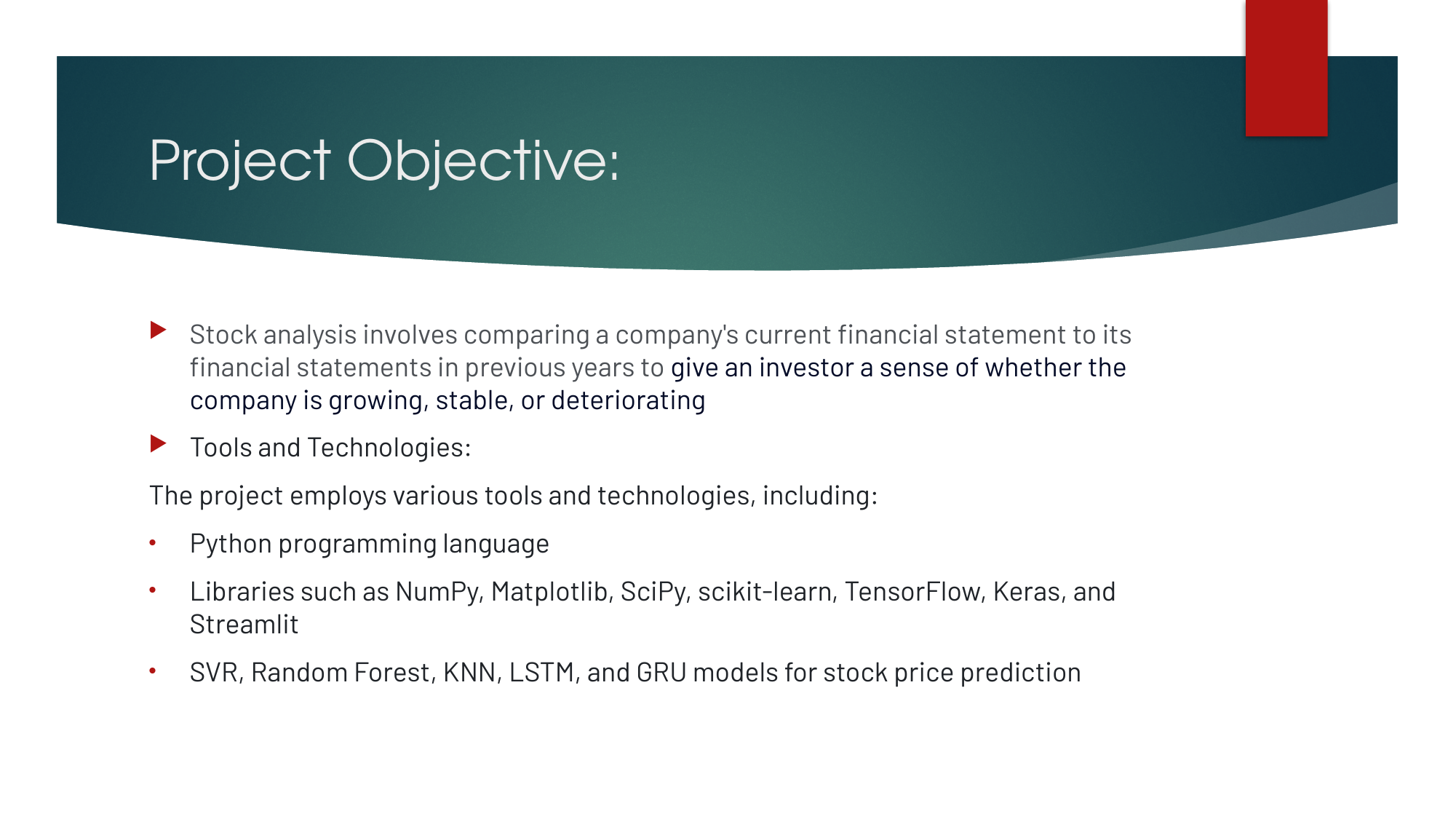

# Project Objective:
Stock analysis involves comparing a company's current financial statement to its financial statements in previous years to give an investor a sense of whether the company is growing, stable, or deteriorating
Tools and Technologies:
The project employs various tools and technologies, including:
Python programming language
Libraries such as NumPy, Matplotlib, SciPy, scikit-learn, TensorFlow, Keras, and Streamlit
SVR, Random Forest, KNN, LSTM, and GRU models for stock price prediction